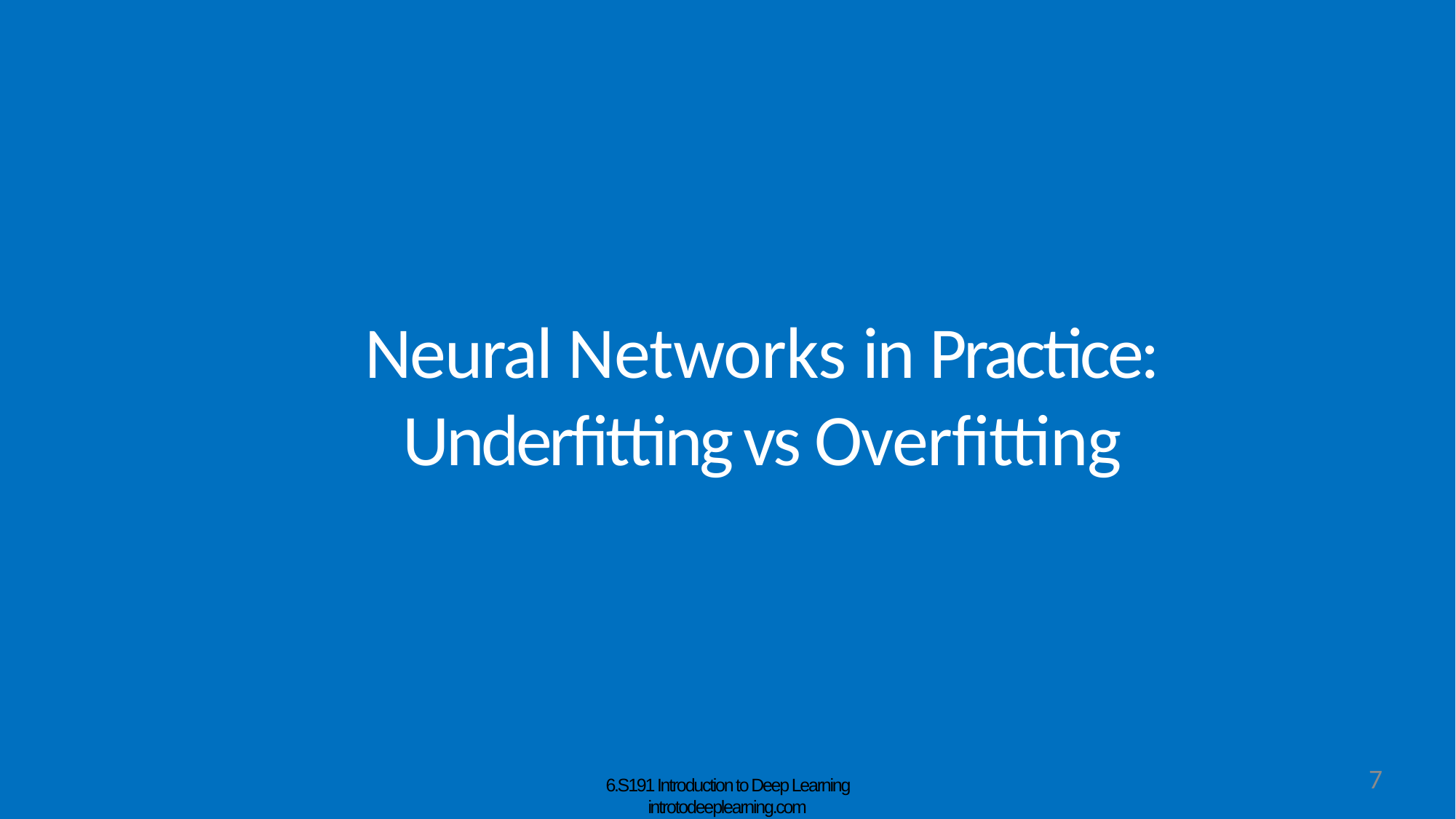

Neural Networks in Practice:
Underfitting vs Overfitting
7
6.S191 Introduction to Deep Learning introtodeeplearning.com